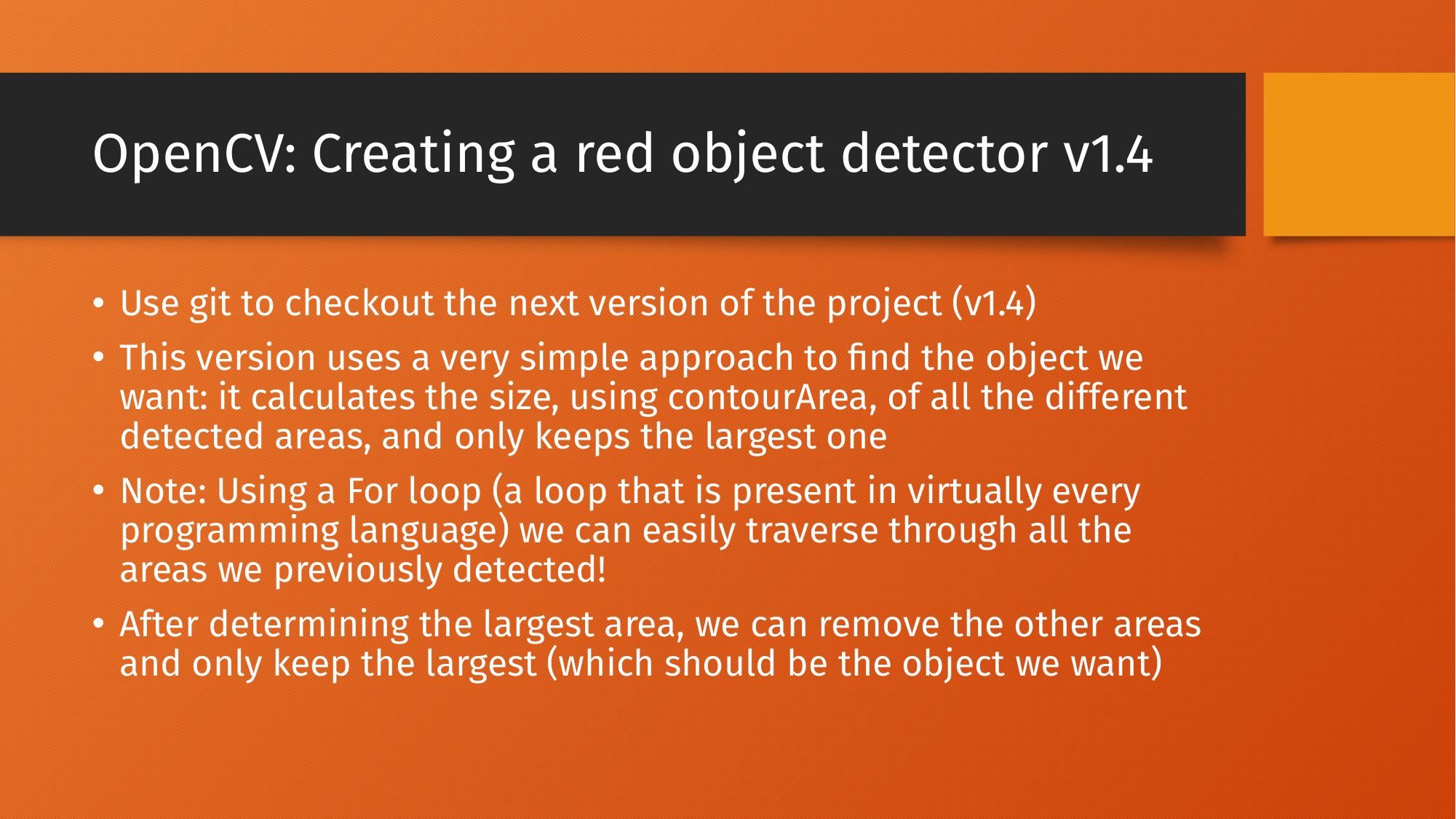

# OpenCV: Creating a red object detector v1.4
Use git to checkout the next version of the project (v1.4)
This version uses a very simple approach to find the object we want: it calculates the size, using contourArea, of all the different detected areas, and only keeps the largest one
Note: Using a For loop (a loop that is present in virtually every programming language) we can easily traverse through all the areas we previously detected!
After determining the largest area, we can remove the other areas and only keep the largest (which should be the object we want)